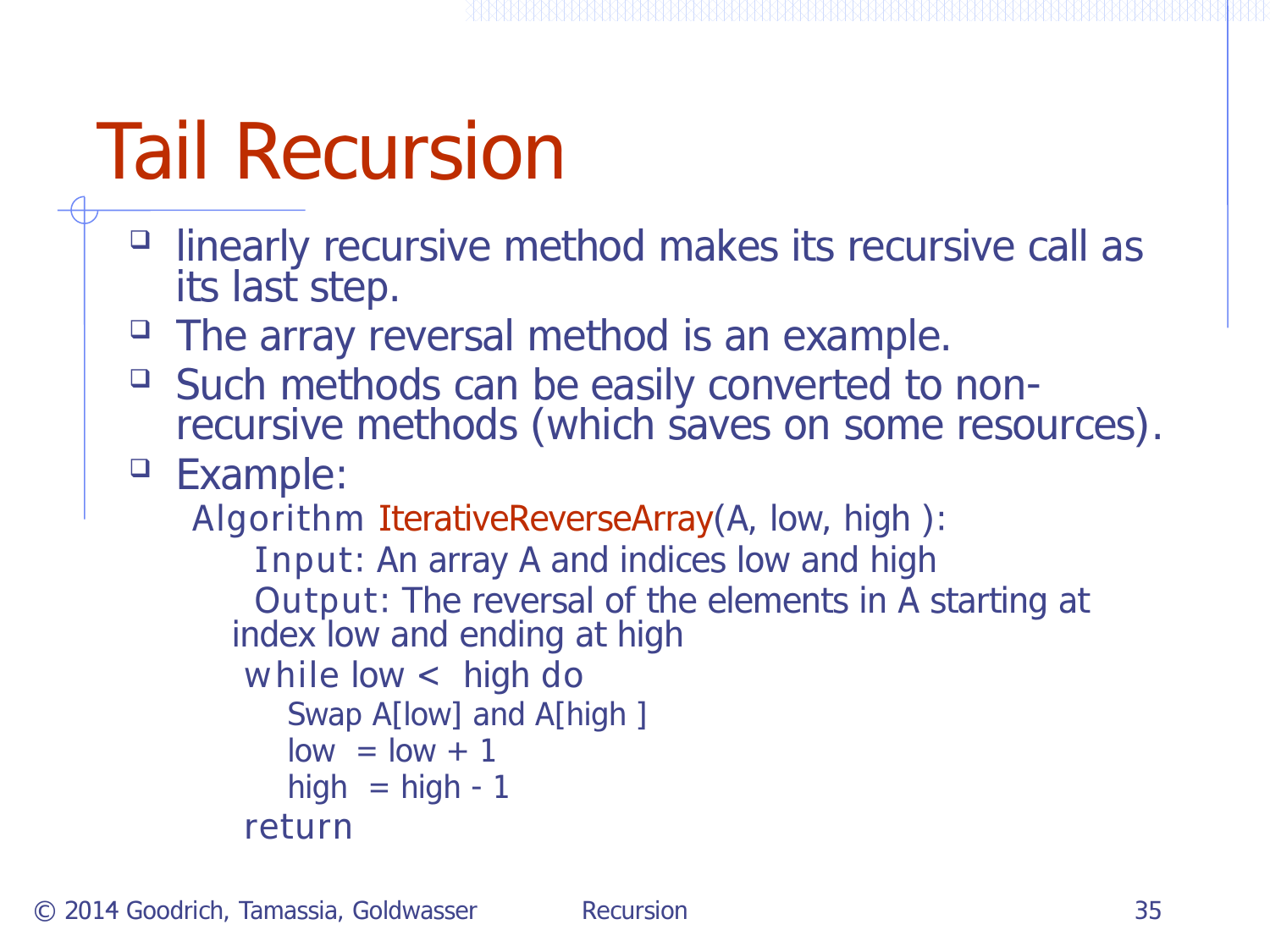

# Tail Recursion
linearly recursive method makes its recursive call as its last step.
The array reversal method is an example.
Such methods can be easily converted to non-recursive methods (which saves on some resources).
Example:
Algorithm IterativeReverseArray(A, low, high ):
      Input: An array A and indices low and high
      Output: The reversal of the elements in A starting at index low and ending at high
     while low <  high do
	Swap A[low] and A[high ]
	low  = low + 1
	high  = high - 1
     return
© 2014 Goodrich, Tamassia, Goldwasser
Recursion
35